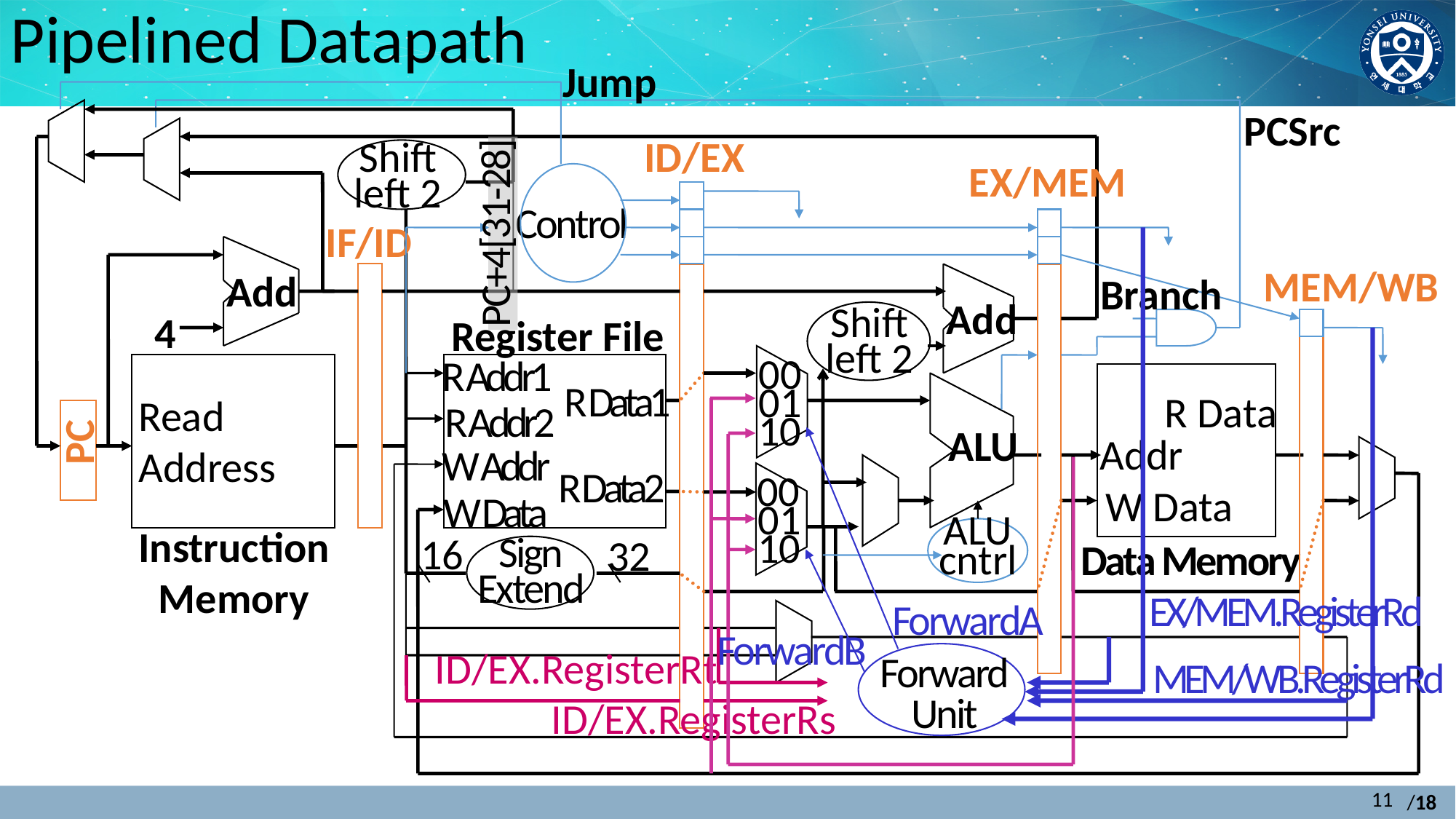

# Pipelined Datapath
Jump

PCSrc

ID/EX

Shift
left 2

EX/MEM

Control

IF/ID

PC+4[31-28]

MEM/WB

Add

Branch
Add

4

Register File
Shift
left 2

00
01

10
00
01

10
R Addr1

R Data1

Read
Address
R Addr2
R Data

PC

Addr

W Addr

ALU

R Data2

W Data

W Data

Instruction
Memory
ALU
cntrl

16
32

Data Memory

Sign
Extend

ForwardA
EX/MEM.RegisterRd

MEM/WB.RegisterRd

ForwardB

ID/EX.RegisterRt

ID/EX.RegisterRs

Forward
Unit

11